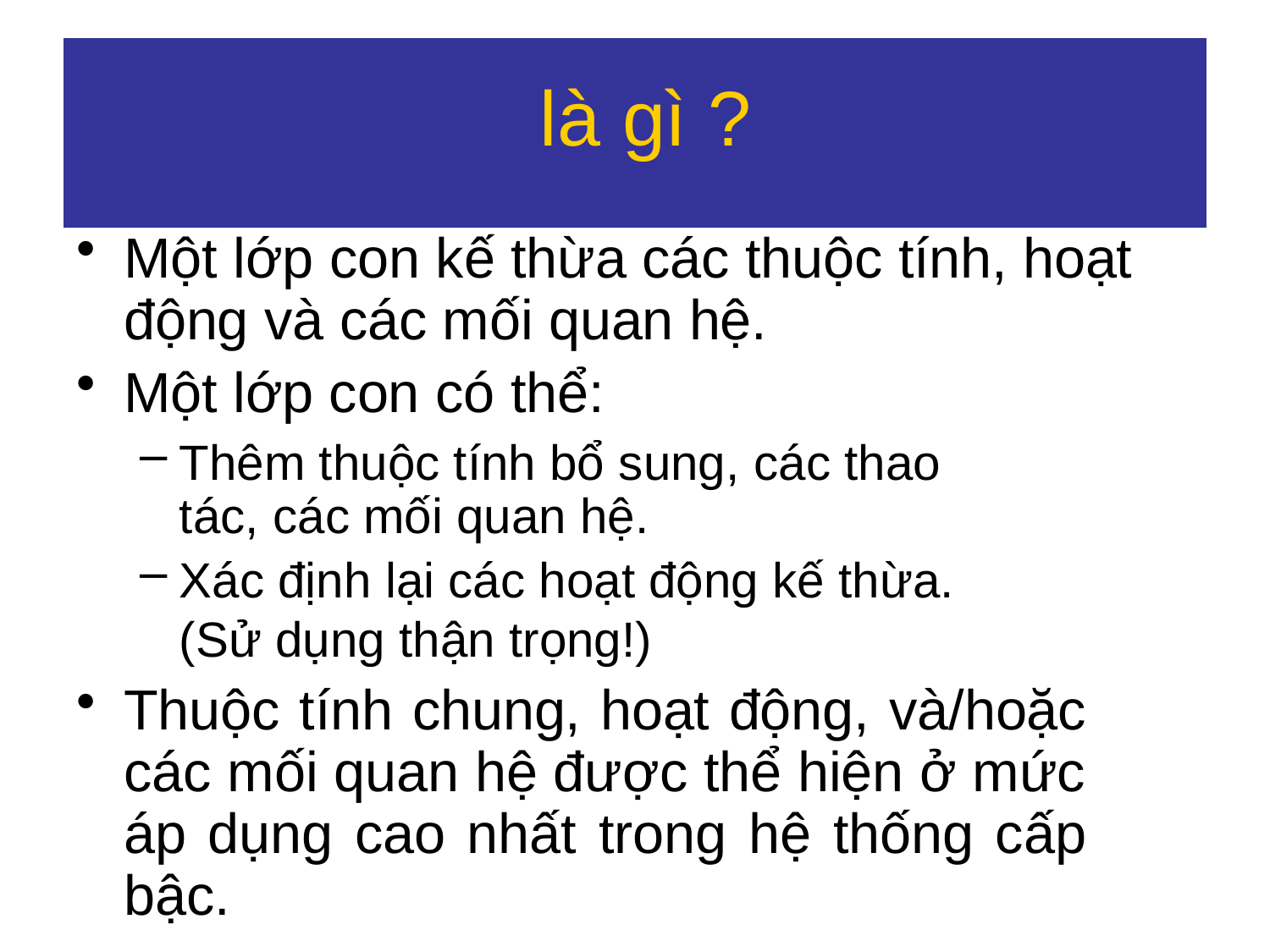

# là gì ?
Một lớp con kế thừa các thuộc tính, hoạt động và các mối quan hệ.
Một lớp con có thể:
Thêm thuộc tính bổ sung, các thao tác, các mối quan hệ.
Xác định lại các hoạt động kế thừa. (Sử dụng thận trọng!)
Thuộc tính chung, hoạt động, và/hoặc các mối quan hệ được thể hiện ở mức áp dụng cao nhất trong hệ thống cấp bậc.